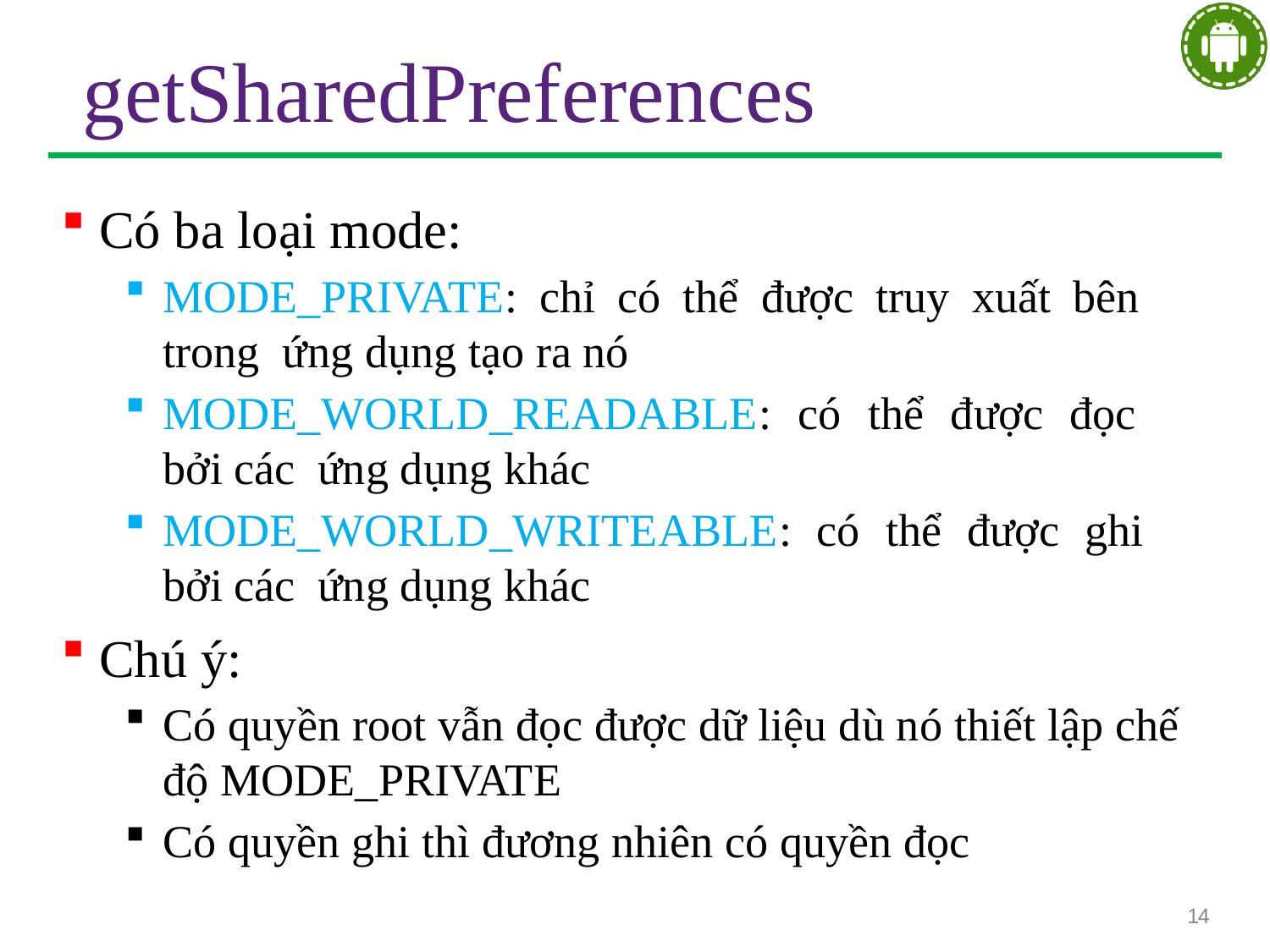

# getSharedPreferences
Có ba loại mode:
MODE_PRIVATE: chỉ có thể được truy xuất bên trong  ứng dụng tạo ra nó
MODE_WORLD_READABLE: có thể được đọc bởi các  ứng dụng khác
MODE_WORLD_WRITEABLE: có thể được ghi bởi các  ứng dụng khác
Chú ý:
Có quyền root vẫn đọc được dữ liệu dù nó thiết lập chế  độ MODE_PRIVATE
Có quyền ghi thì đương nhiên có quyền đọc
14